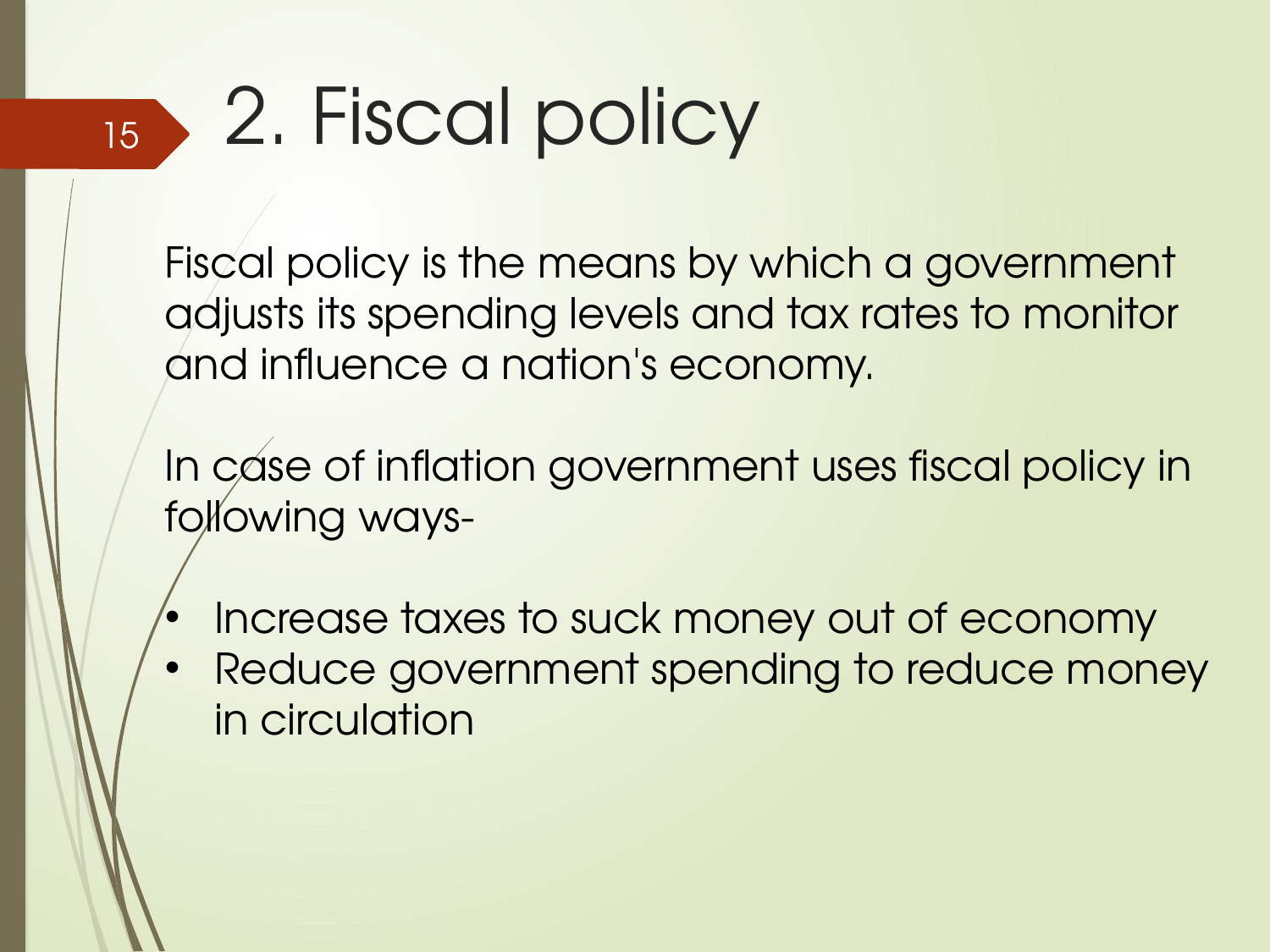

# 2. Fiscal policy
15
Fiscal policy is the means by which a government adjusts its spending levels and tax rates to monitor and influence a nation's economy.

In case of inflation government uses fiscal policy in following ways-

Increase taxes to suck money out of economy
Reduce government spending to reduce money in circulation